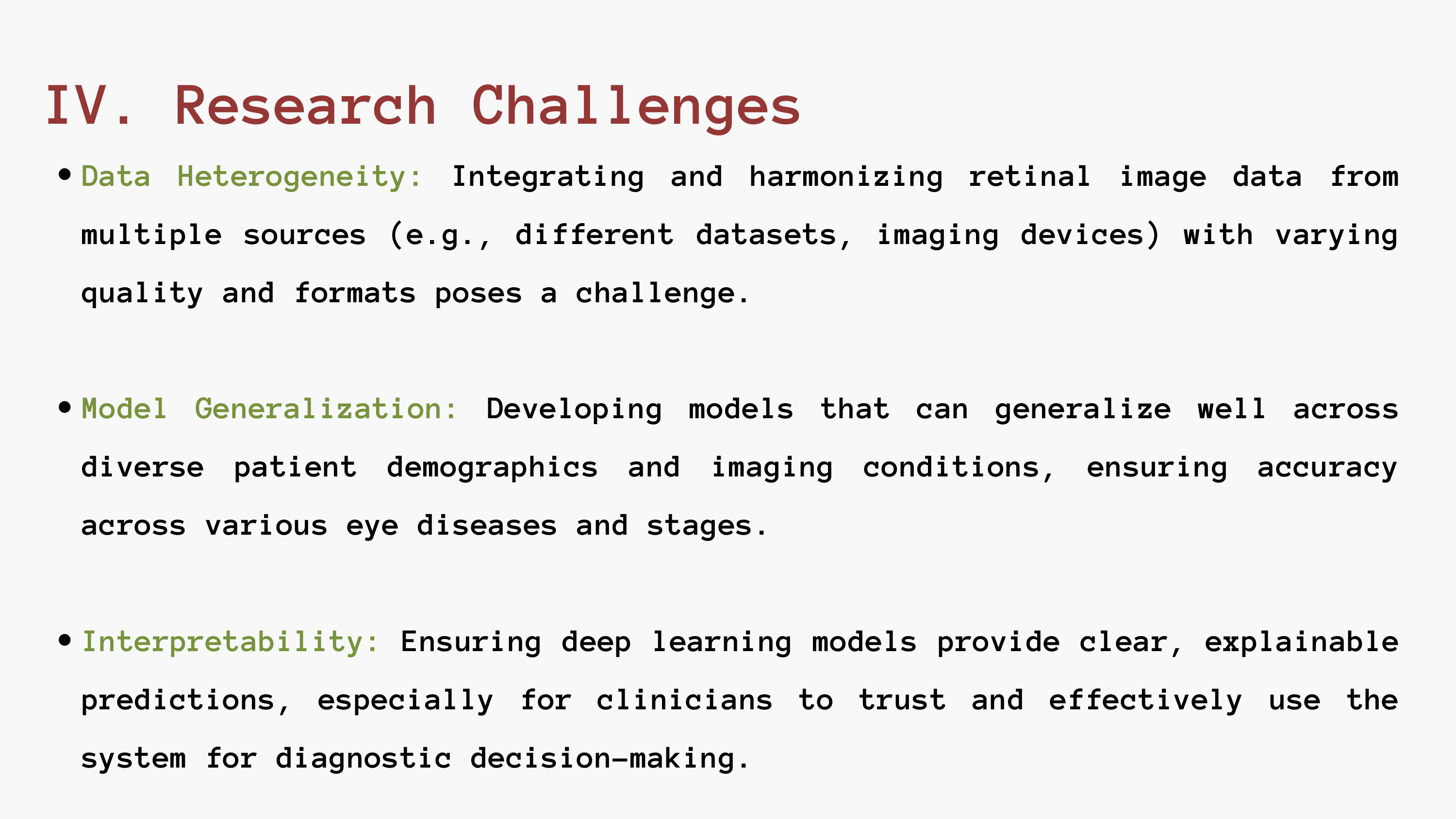

IV. Research Challenges

Data Heterogeneity: Integrating and harmonizing retinal image data from multiple sources (e.g., different datasets, imaging devices) with varying quality and formats poses a challenge.

Model Generalization: Developing models that can generalize well across diverse patient demographics and imaging conditions, ensuring accuracy across various eye diseases and stages.

Interpretability: Ensuring deep learning models provide clear, explainable predictions, especially for clinicians to trust and effectively use the system for diagnostic decision-making.